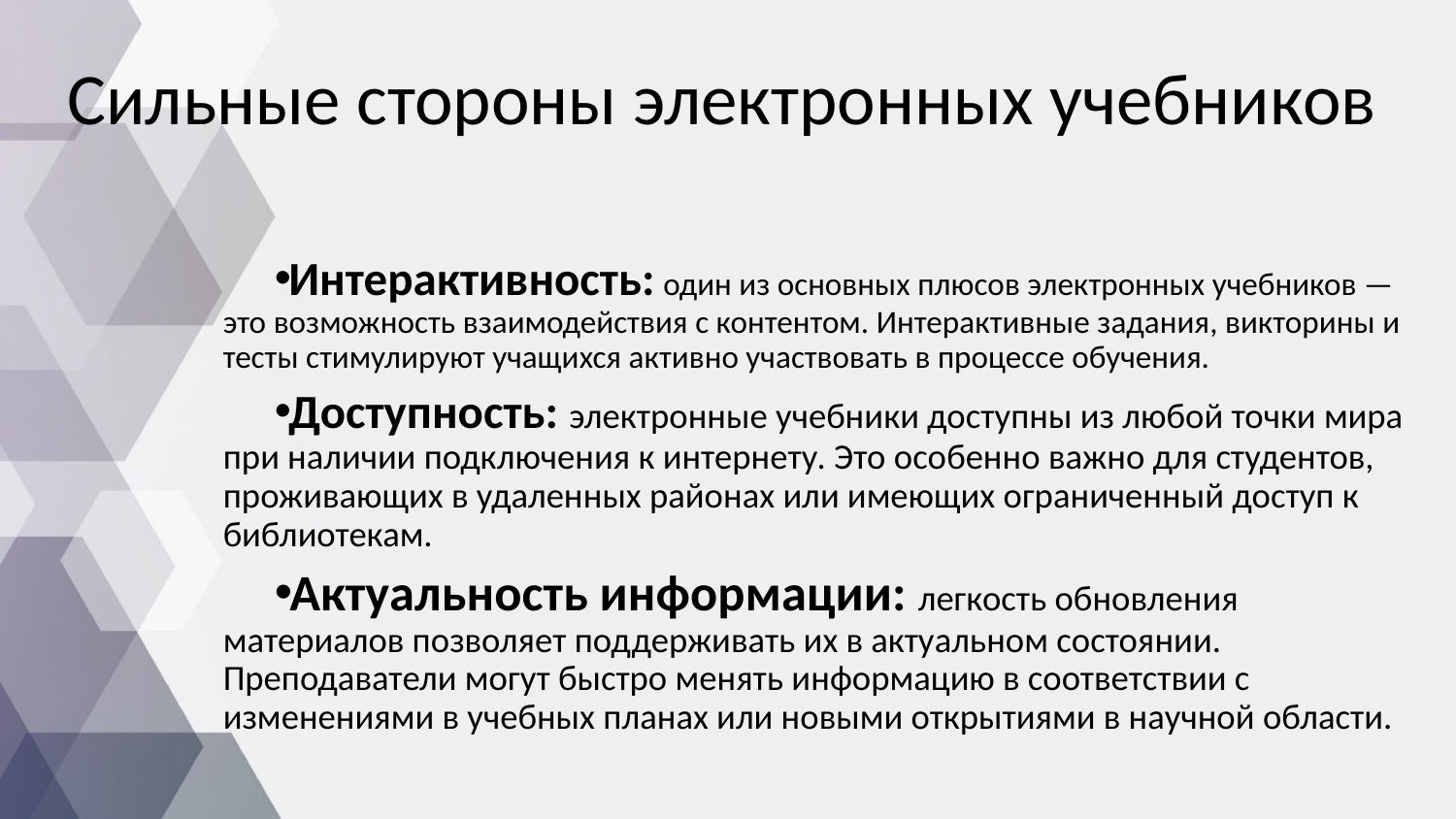

# Сильные стороны электронных учебников
Интерактивность: один из основных плюсов электронных учебников — это возможность взаимодействия с контентом. Интерактивные задания, викторины и тесты стимулируют учащихся активно участвовать в процессе обучения.
Доступность: электронные учебники доступны из любой точки мира при наличии подключения к интернету. Это особенно важно для студентов, проживающих в удаленных районах или имеющих ограниченный доступ к библиотекам.
Актуальность информации: легкость обновления материалов позволяет поддерживать их в актуальном состоянии. Преподаватели могут быстро менять информацию в соответствии с изменениями в учебных планах или новыми открытиями в научной области.